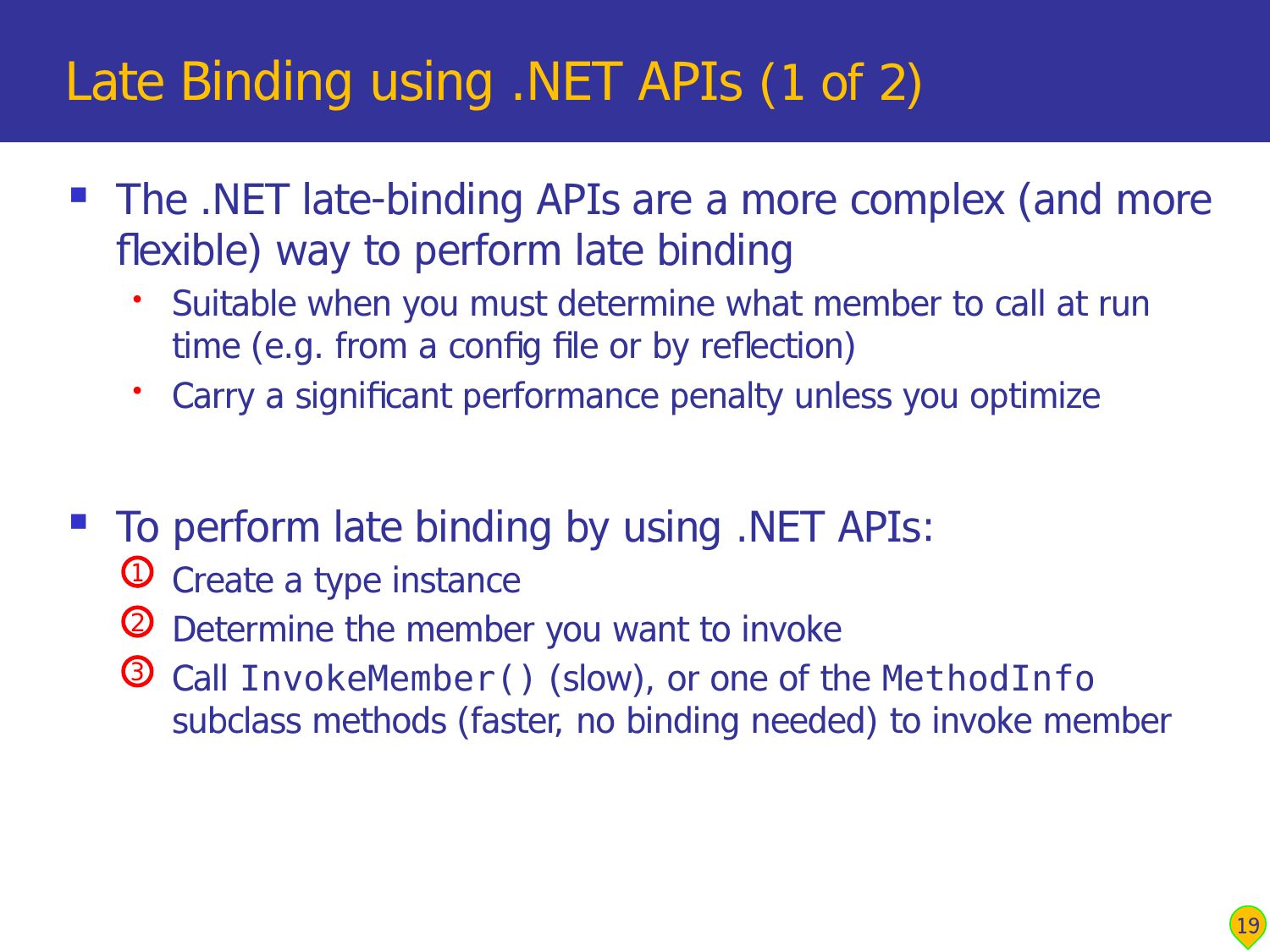

# Late Binding using .NET APIs (1 of 2)
The .NET late-binding APIs are a more complex (and more flexible) way to perform late binding
Suitable when you must determine what member to call at run time (e.g. from a config file or by reflection)
Carry a significant performance penalty unless you optimize

To perform late binding by using .NET APIs:
Create a type instance
Determine the member you want to invoke
Call InvokeMember() (slow), or one of the MethodInfo subclass methods (faster, no binding needed) to invoke member

1
2
3
19